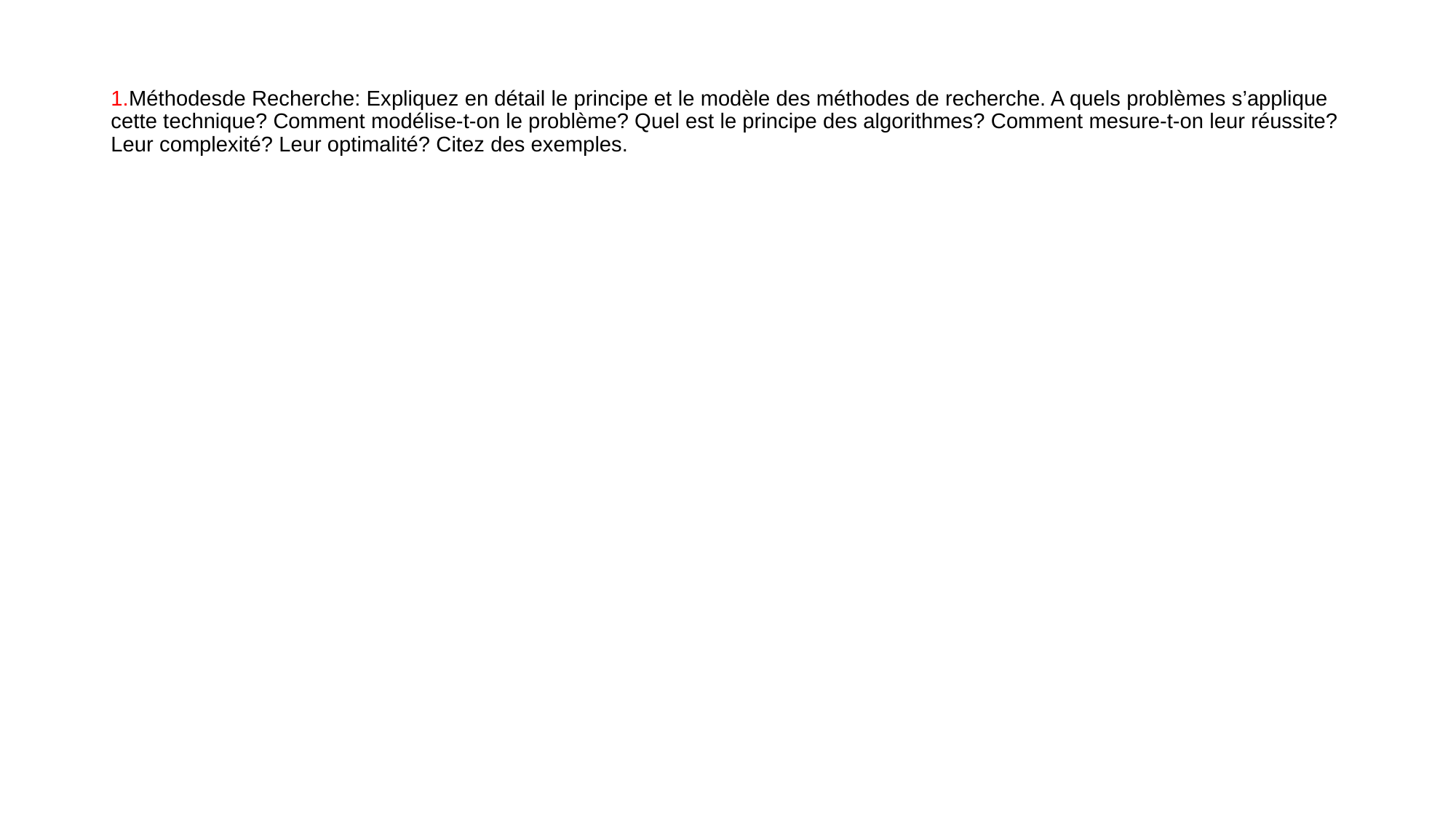

# 1.Méthodesde Recherche: Expliquez en détail le principe et le modèle des méthodes de recherche. A quels problèmes s’applique cette technique? Comment modélise-t-on le problème? Quel est le principe des algorithmes? Comment mesure-t-on leur réussite? Leur complexité? Leur optimalité? Citez des exemples.